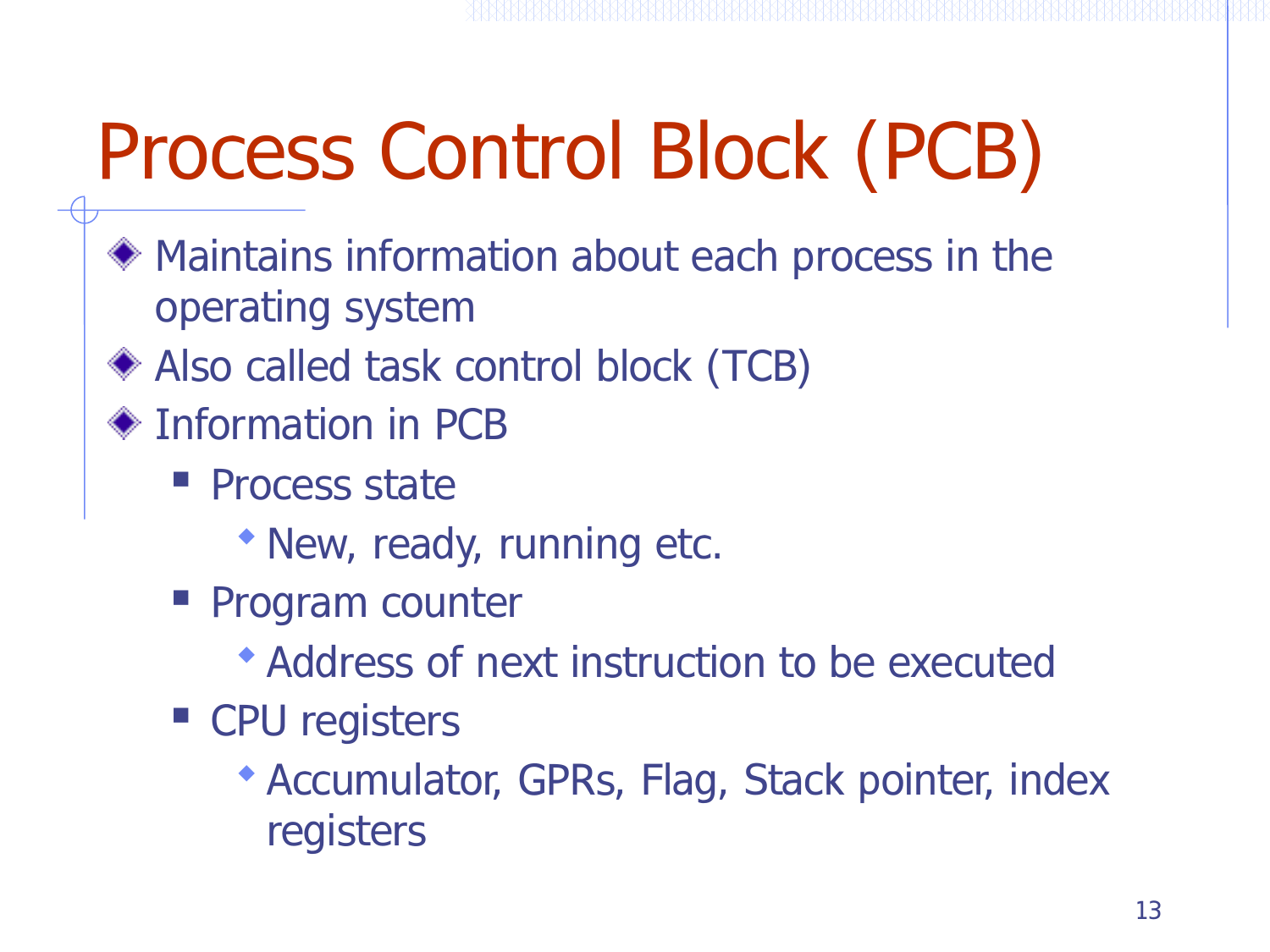

# Process Control Block (PCB)
Maintains information about each process in the operating system
Also called task control block (TCB)
Information in PCB
Process state
New, ready, running etc.
Program counter
Address of next instruction to be executed
CPU registers
Accumulator, GPRs, Flag, Stack pointer, index registers

13